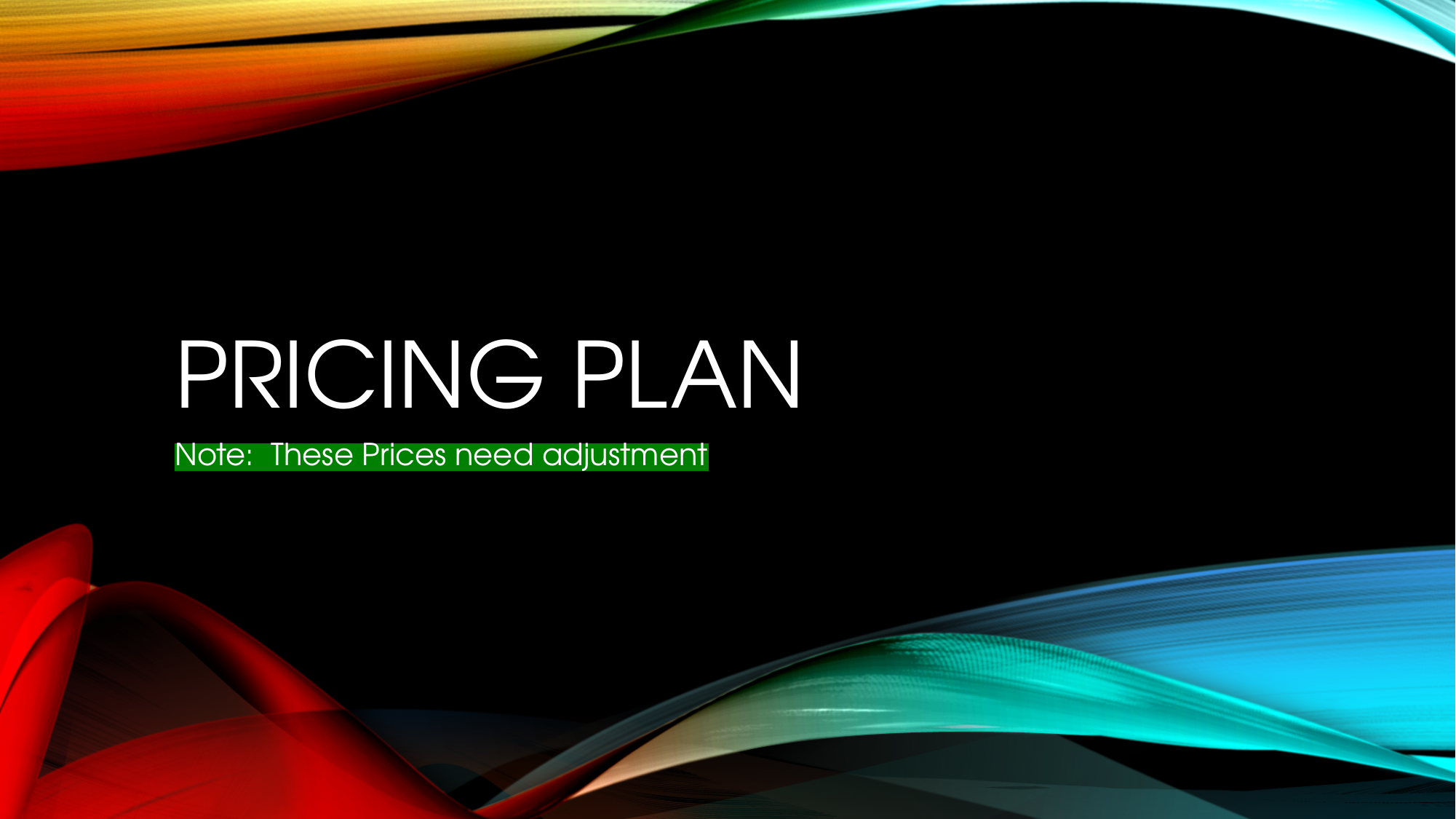

# Pricing Plan
Note:  These Prices need adjustment